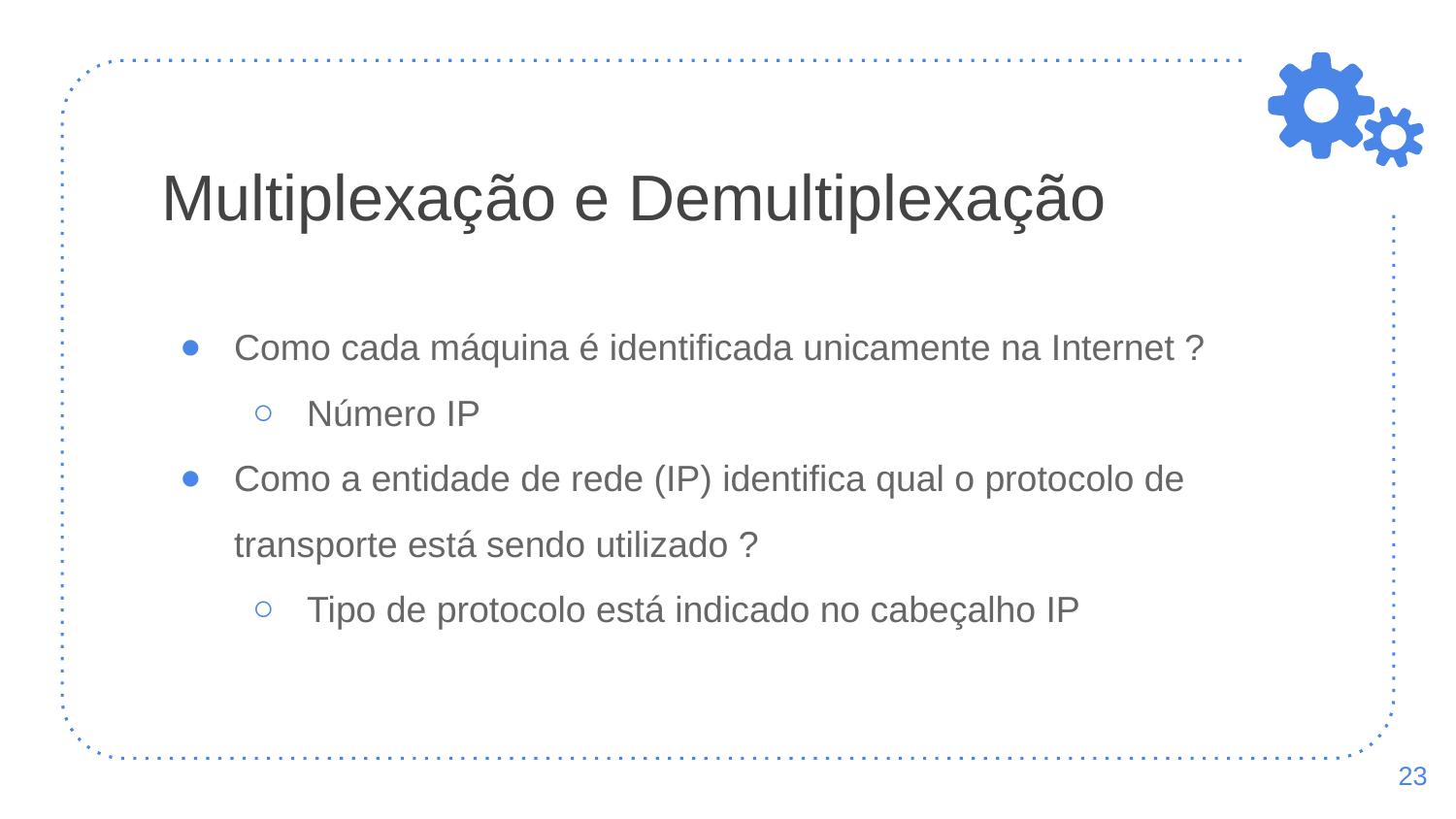

# Multiplexação e Demultiplexação
Como cada máquina é identificada unicamente na Internet ?
Número IP
Como a entidade de rede (IP) identifica qual o protocolo de transporte está sendo utilizado ?
Tipo de protocolo está indicado no cabeçalho IP
23